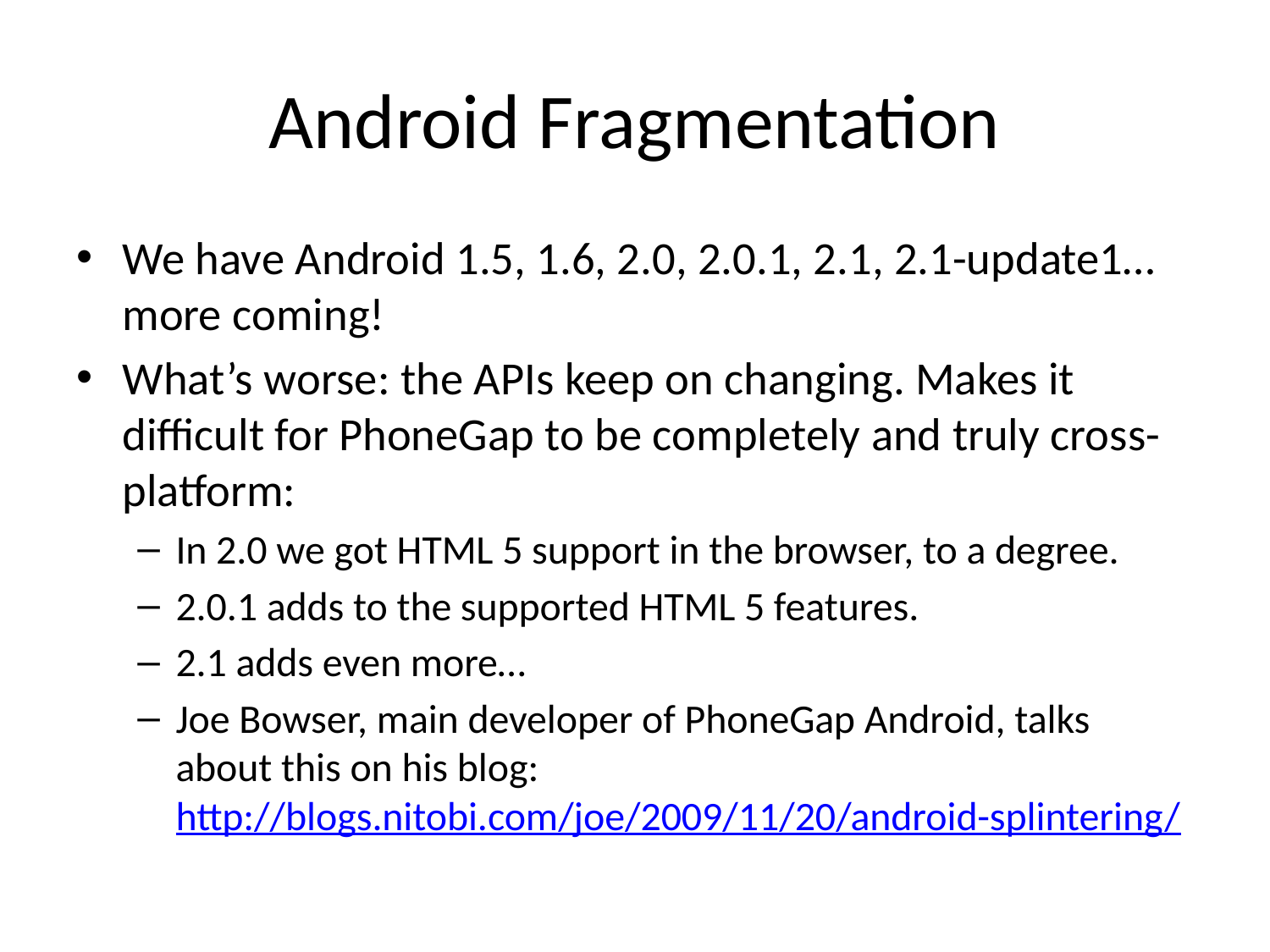

# Android Fragmentation
We have Android 1.5, 1.6, 2.0, 2.0.1, 2.1, 2.1-update1… more coming!
What’s worse: the APIs keep on changing. Makes it difficult for PhoneGap to be completely and truly cross-platform:
In 2.0 we got HTML 5 support in the browser, to a degree.
2.0.1 adds to the supported HTML 5 features.
2.1 adds even more…
Joe Bowser, main developer of PhoneGap Android, talks about this on his blog: http://blogs.nitobi.com/joe/2009/11/20/android-splintering/